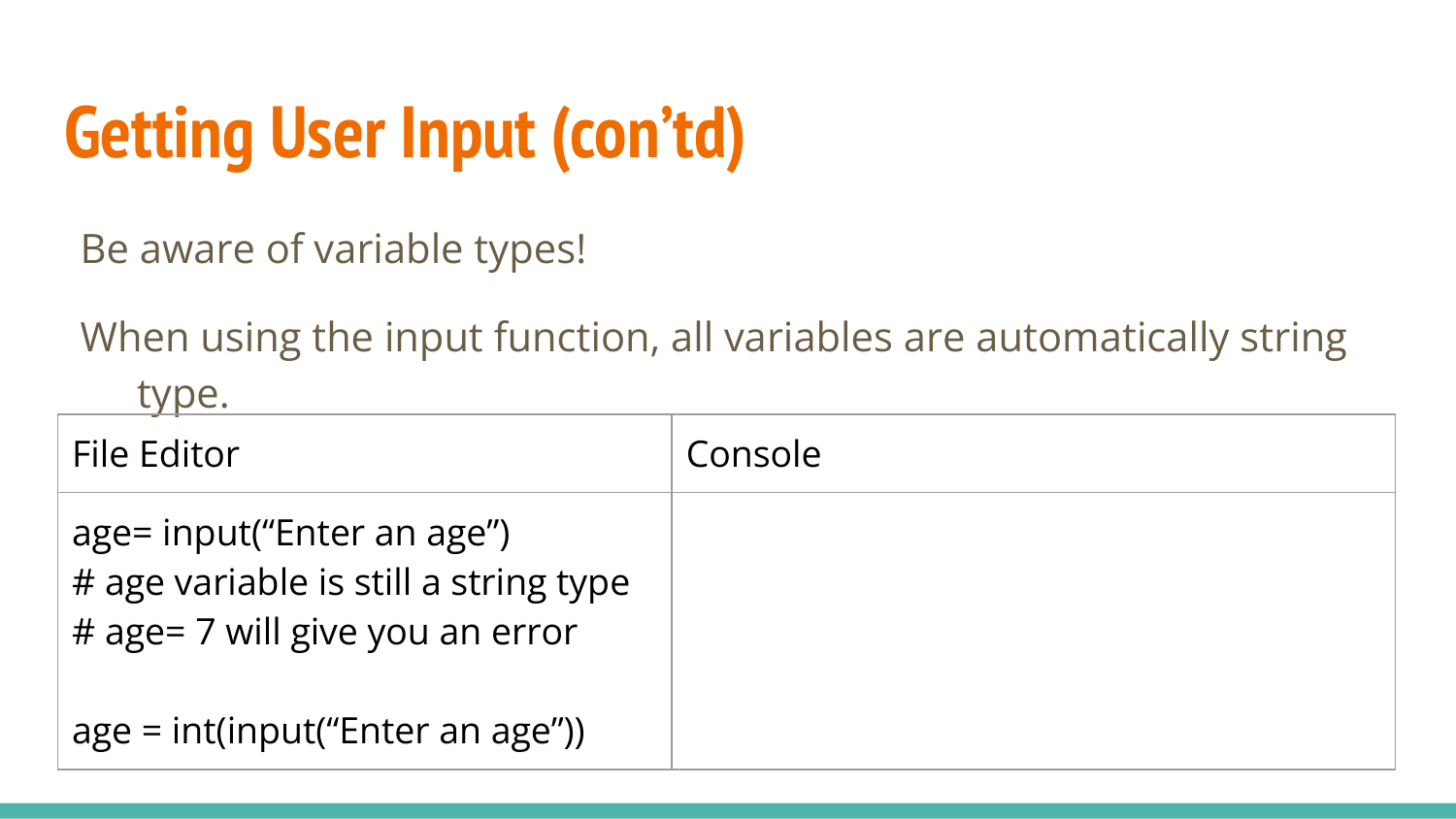

# Getting User Input (con’td)
Be aware of variable types!
When using the input function, all variables are automatically string type.
| File Editor | Console |
| --- | --- |
| age= input(“Enter an age”) # age variable is still a string type # age= 7 will give you an error age = int(input(“Enter an age”)) |  |